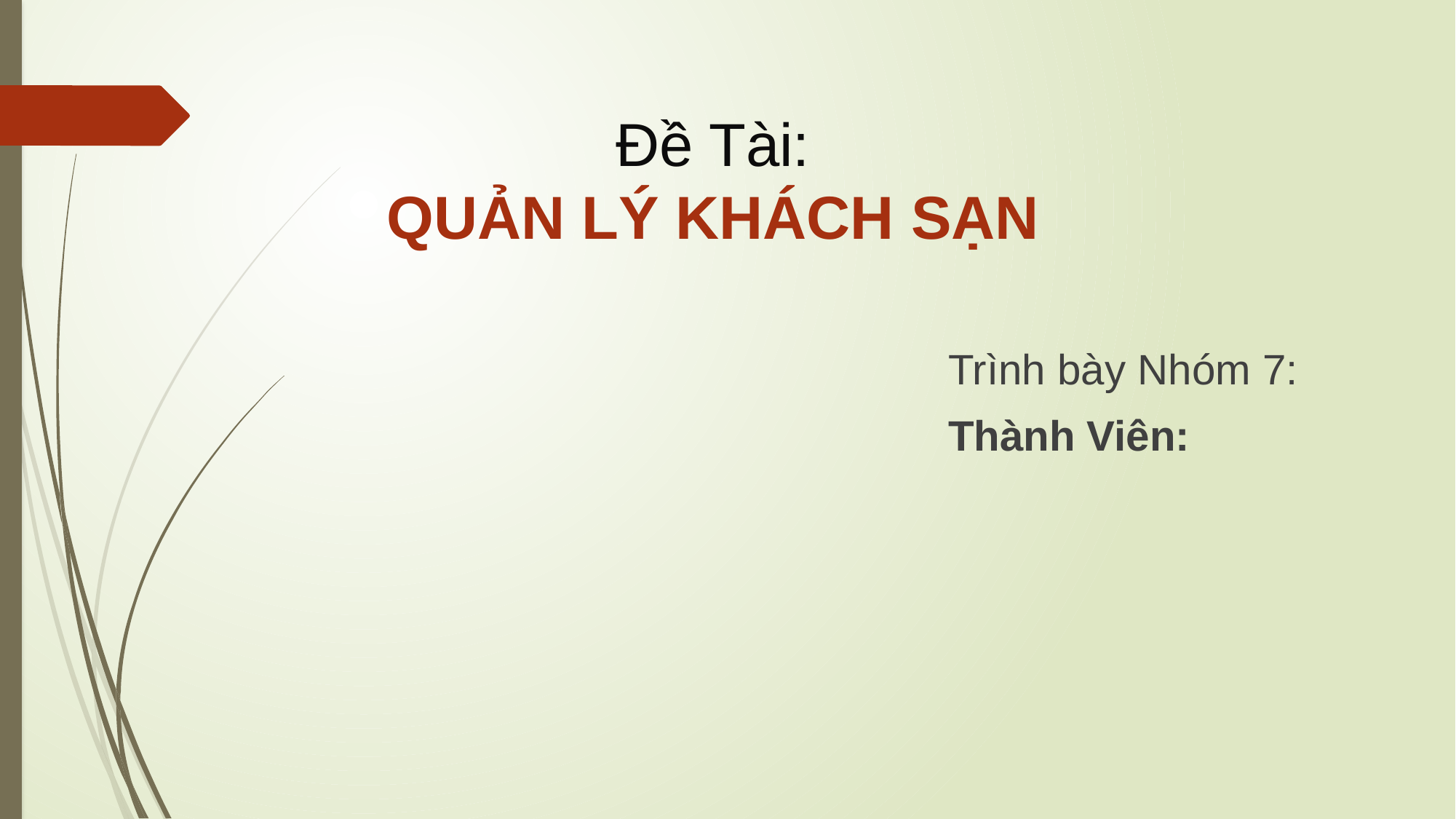

# Đề Tài: QUẢN LÝ KHÁCH SẠN
Trình bày Nhóm 7:
Thành Viên: